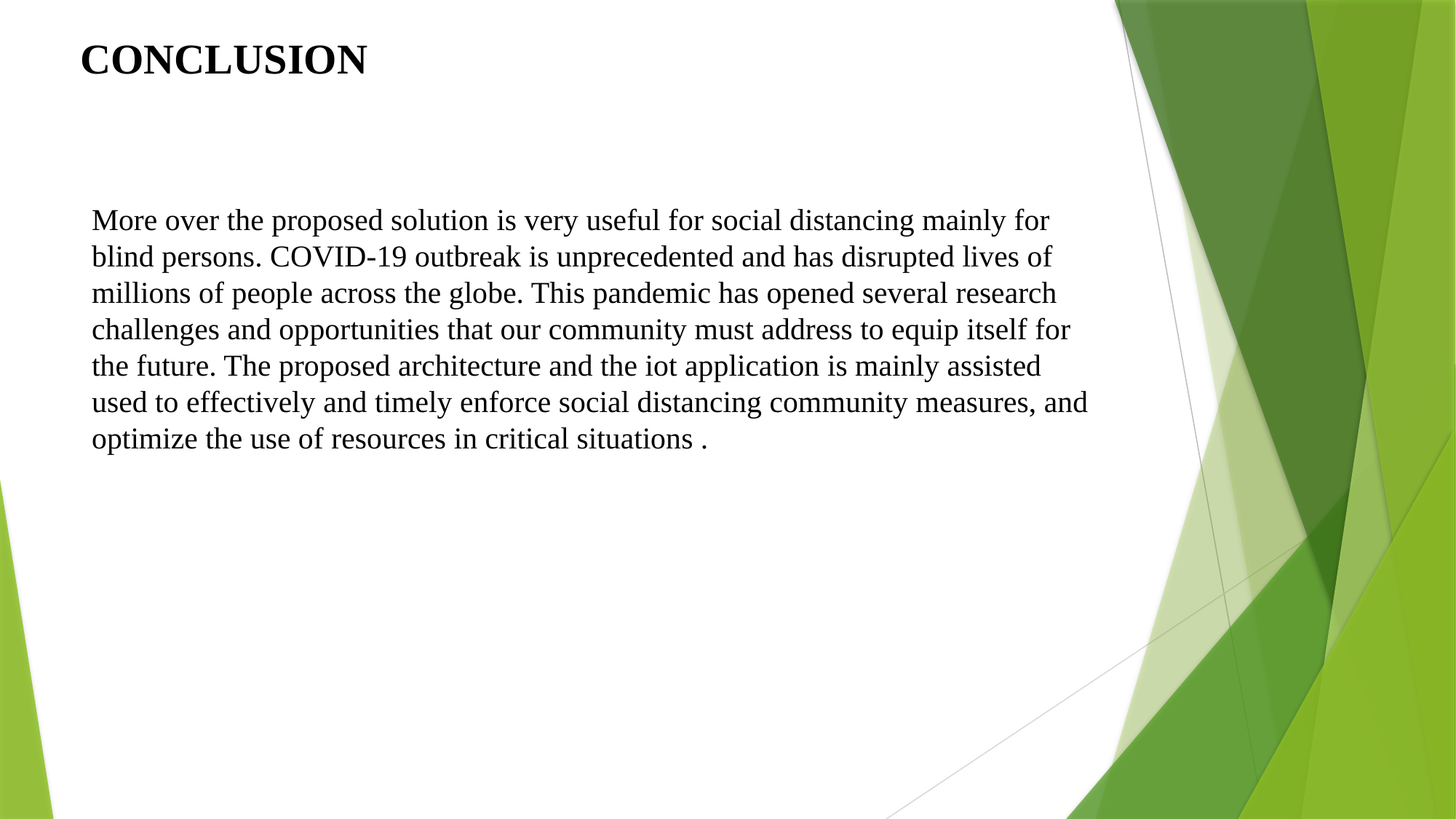

# CONCLUSION
More over the proposed solution is very useful for social distancing mainly for blind persons. COVID-19 outbreak is unprecedented and has disrupted lives of millions of people across the globe. This pandemic has opened several research challenges and opportunities that our community must address to equip itself for the future. The proposed architecture and the iot application is mainly assisted used to effectively and timely enforce social distancing community measures, and optimize the use of resources in critical situations .